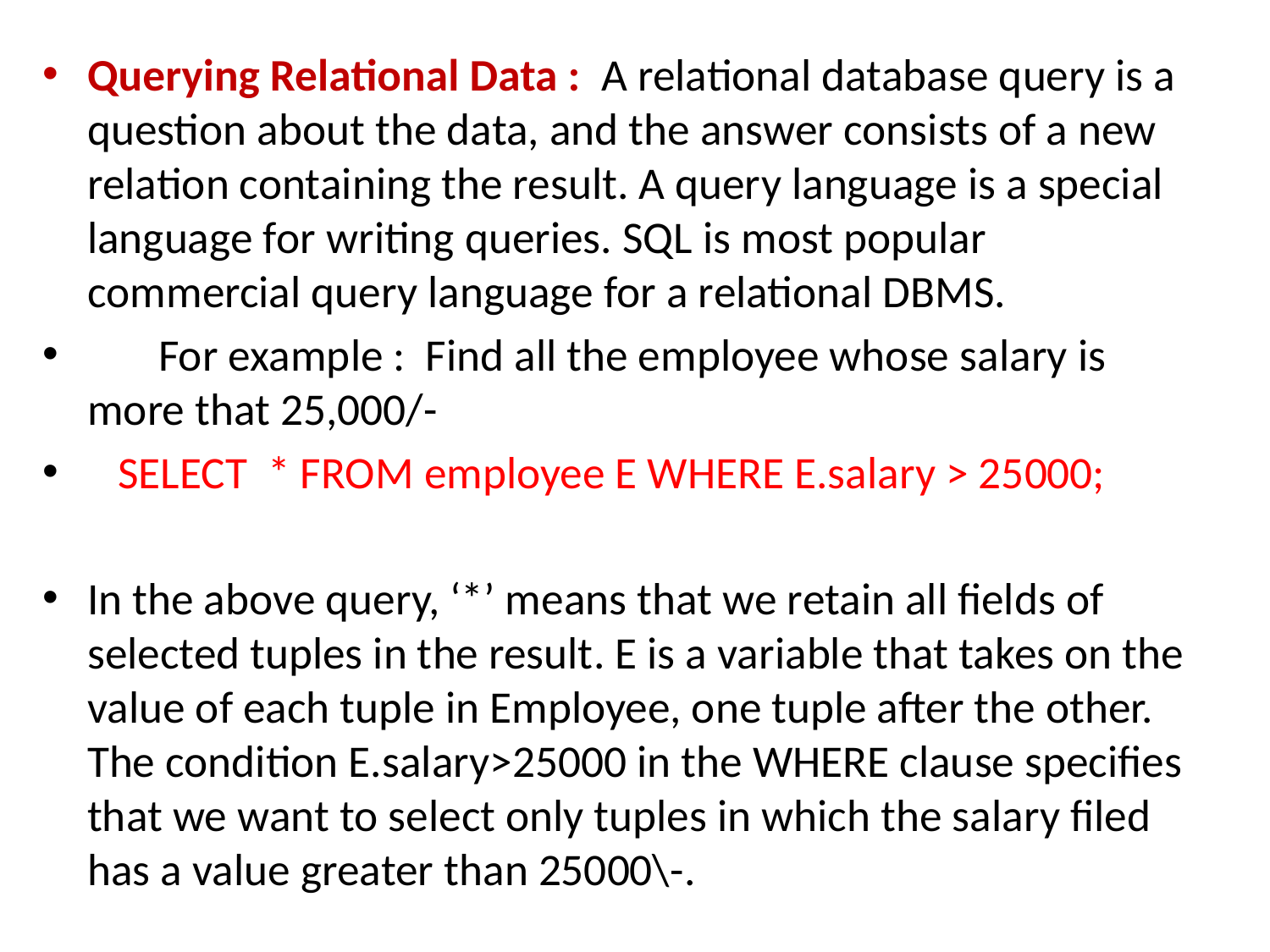

Querying Relational Data :  A relational database query is a question about the data, and the answer consists of a new relation containing the result. A query language is a special language for writing queries. SQL is most popular commercial query language for a relational DBMS.
       For example :  Find all the employee whose salary is more that 25,000/-
   SELECT  * FROM employee E WHERE E.salary > 25000;

In the above query, ‘*’ means that we retain all fields of selected tuples in the result. E is a variable that takes on the value of each tuple in Employee, one tuple after the other. The condition E.salary>25000 in the WHERE clause specifies that we want to select only tuples in which the salary filed has a value greater than 25000\-.